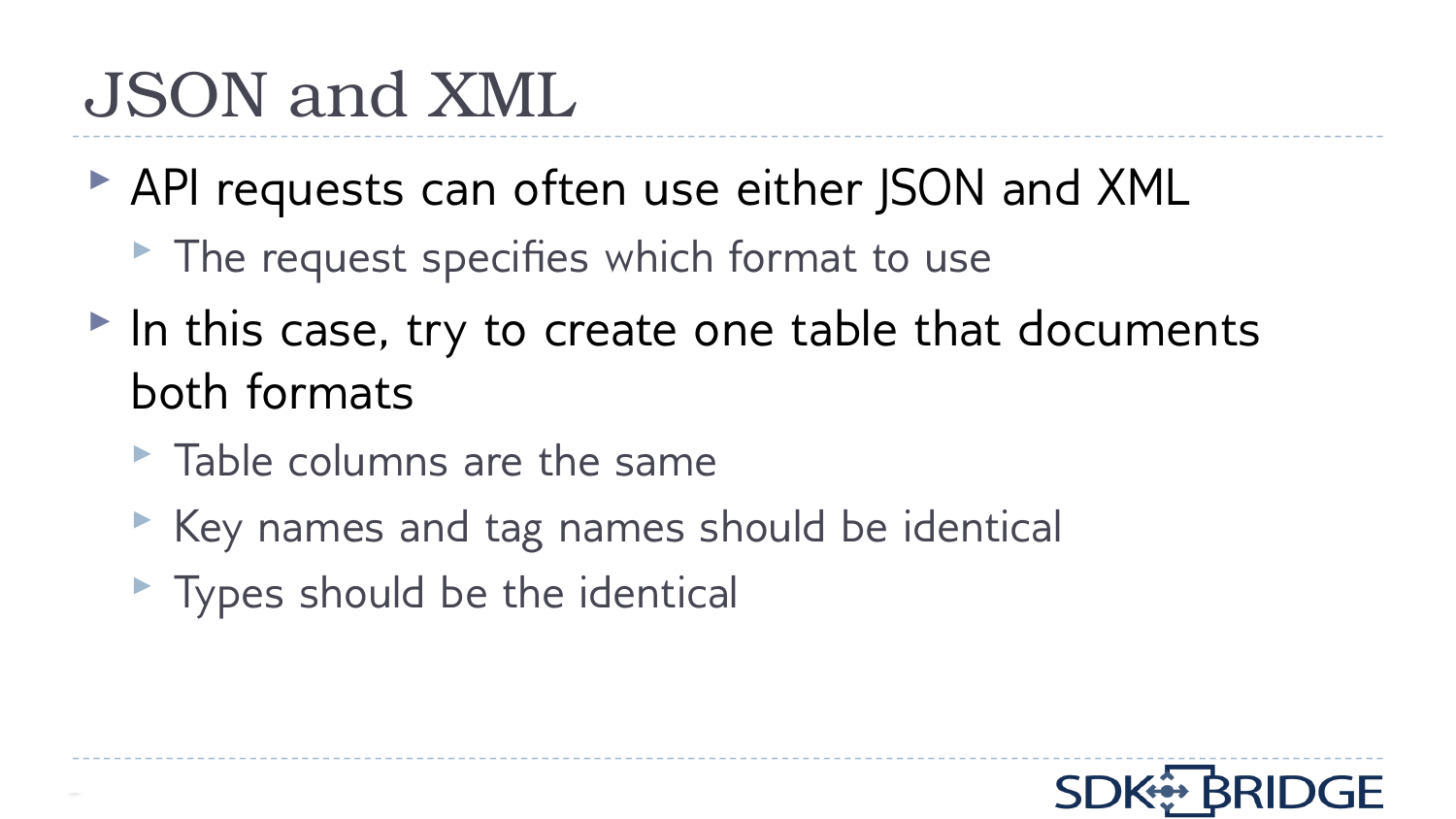

# JSON and XML
API requests can often use either JSON and XML
The request specifies which format to use
In this case, try to create one table that documents both formats
Table columns are the same
Key names and tag names should be identical
Types should be the identical